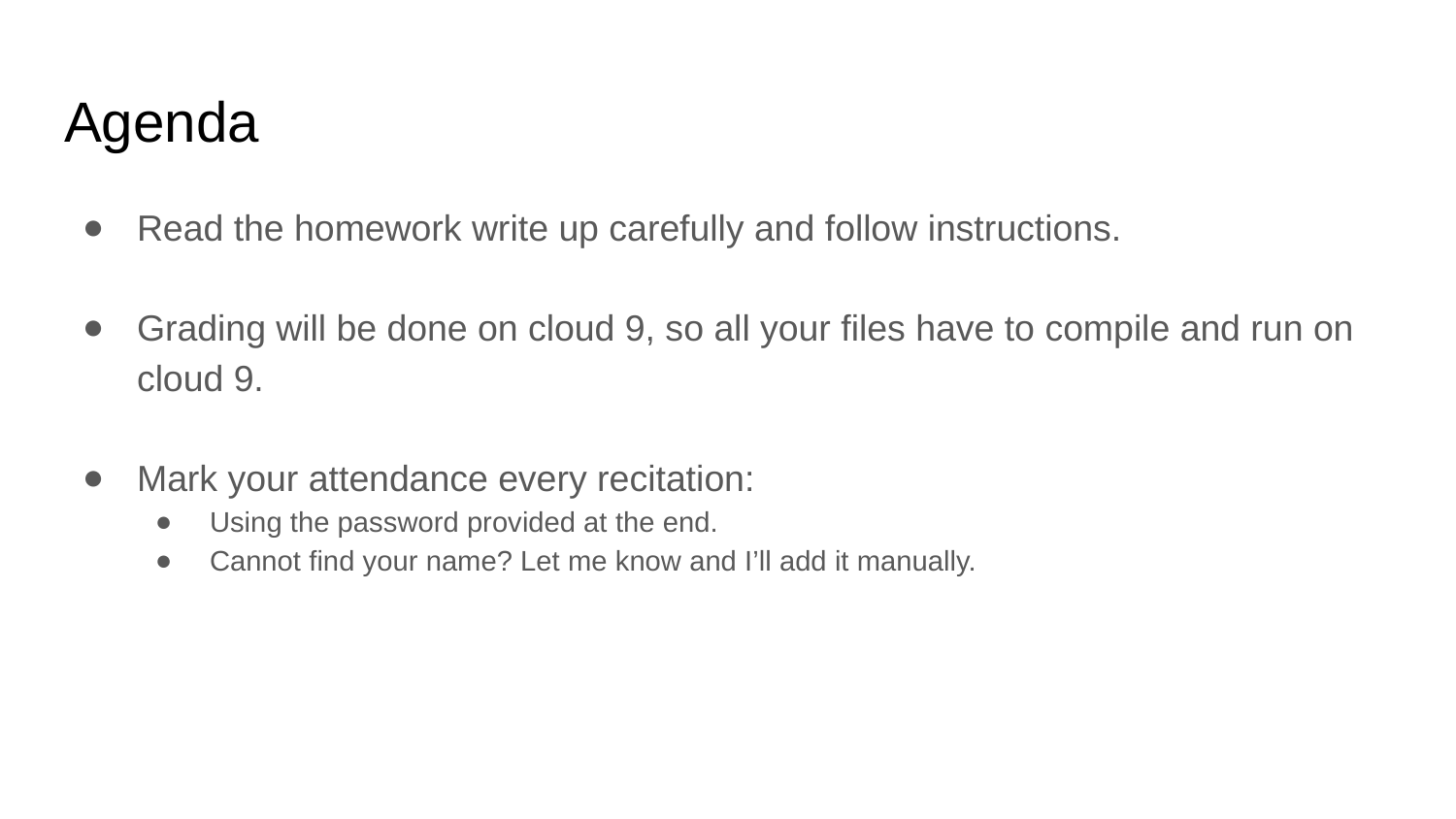

# Agenda
Read the homework write up carefully and follow instructions.

Grading will be done on cloud 9, so all your files have to compile and run on cloud 9.

Mark your attendance every recitation:
Using the password provided at the end.
Cannot find your name? Let me know and I’ll add it manually.